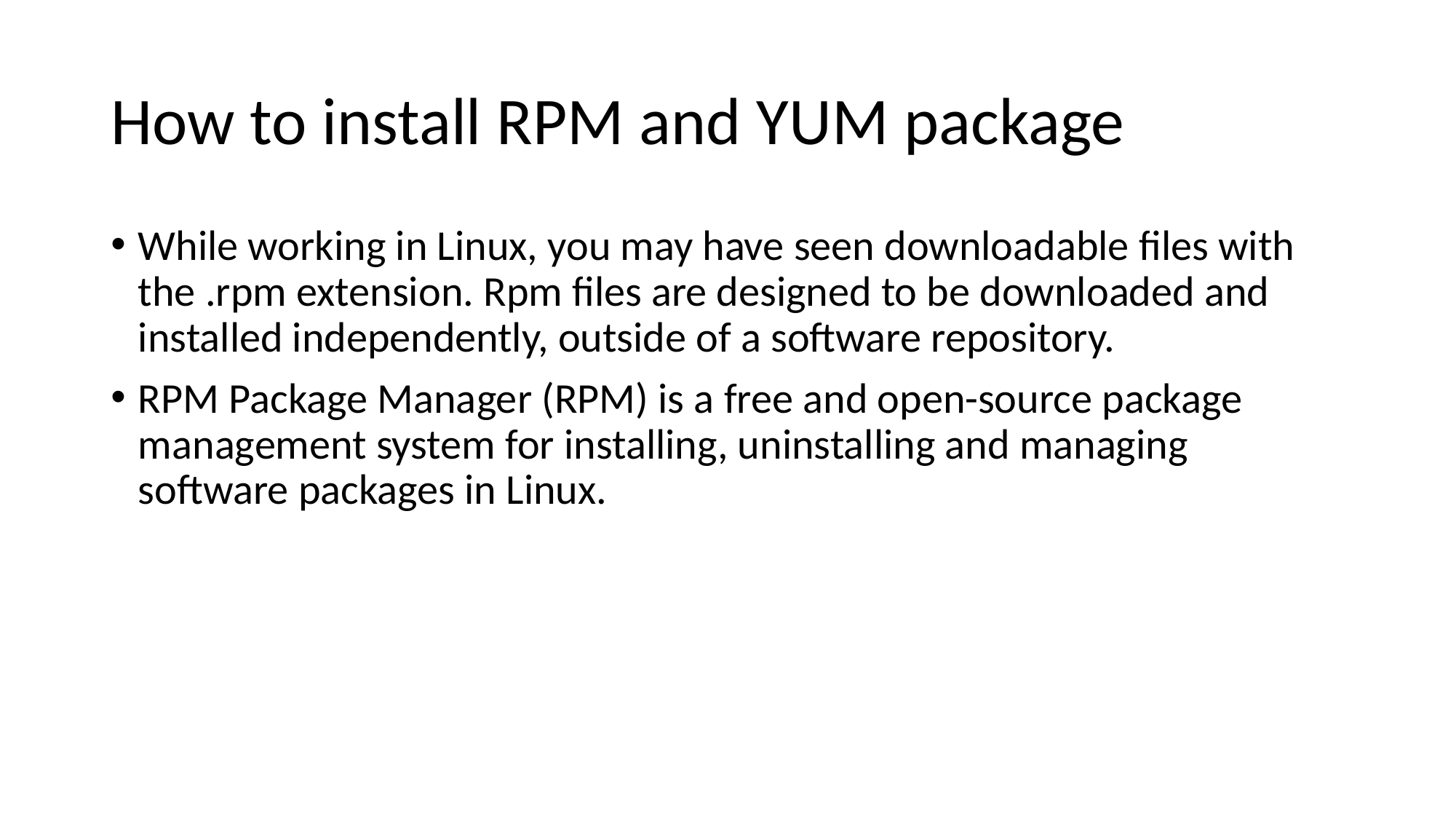

# How to install RPM and YUM package
While working in Linux, you may have seen downloadable files with the .rpm extension. Rpm files are designed to be downloaded and installed independently, outside of a software repository.
RPM Package Manager (RPM) is a free and open-source package management system for installing, uninstalling and managing software packages in Linux.